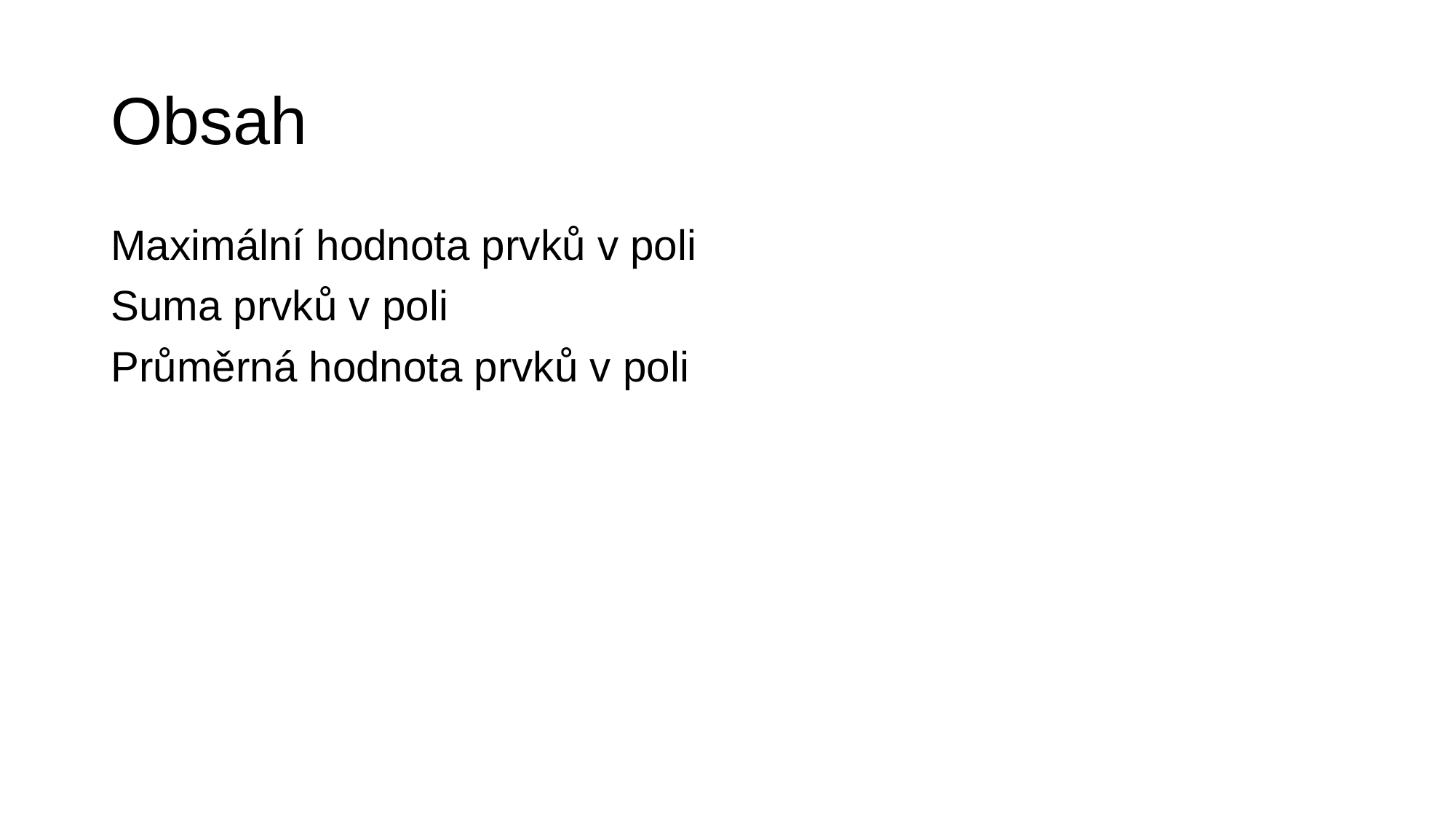

# Obsah
Maximální hodnota prvků v poli
Suma prvků v poli
Průměrná hodnota prvků v poli